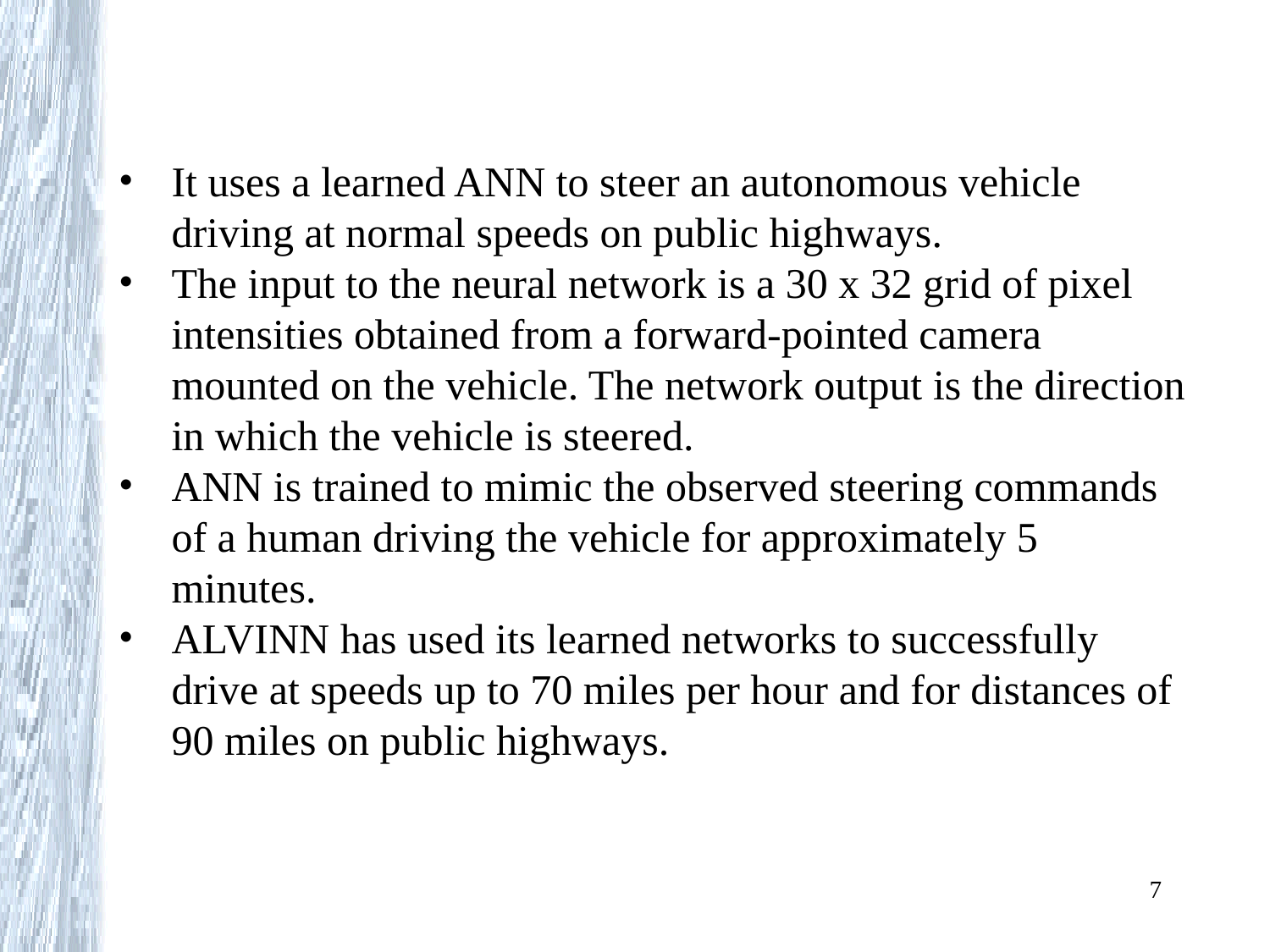

#
It uses a learned ANN to steer an autonomous vehicle driving at normal speeds on public highways.
The input to the neural network is a 30 x 32 grid of pixel intensities obtained from a forward-pointed camera mounted on the vehicle. The network output is the direction in which the vehicle is steered.
ANN is trained to mimic the observed steering commands of a human driving the vehicle for approximately 5 minutes.
ALVINN has used its learned networks to successfully drive at speeds up to 70 miles per hour and for distances of 90 miles on public highways.

7